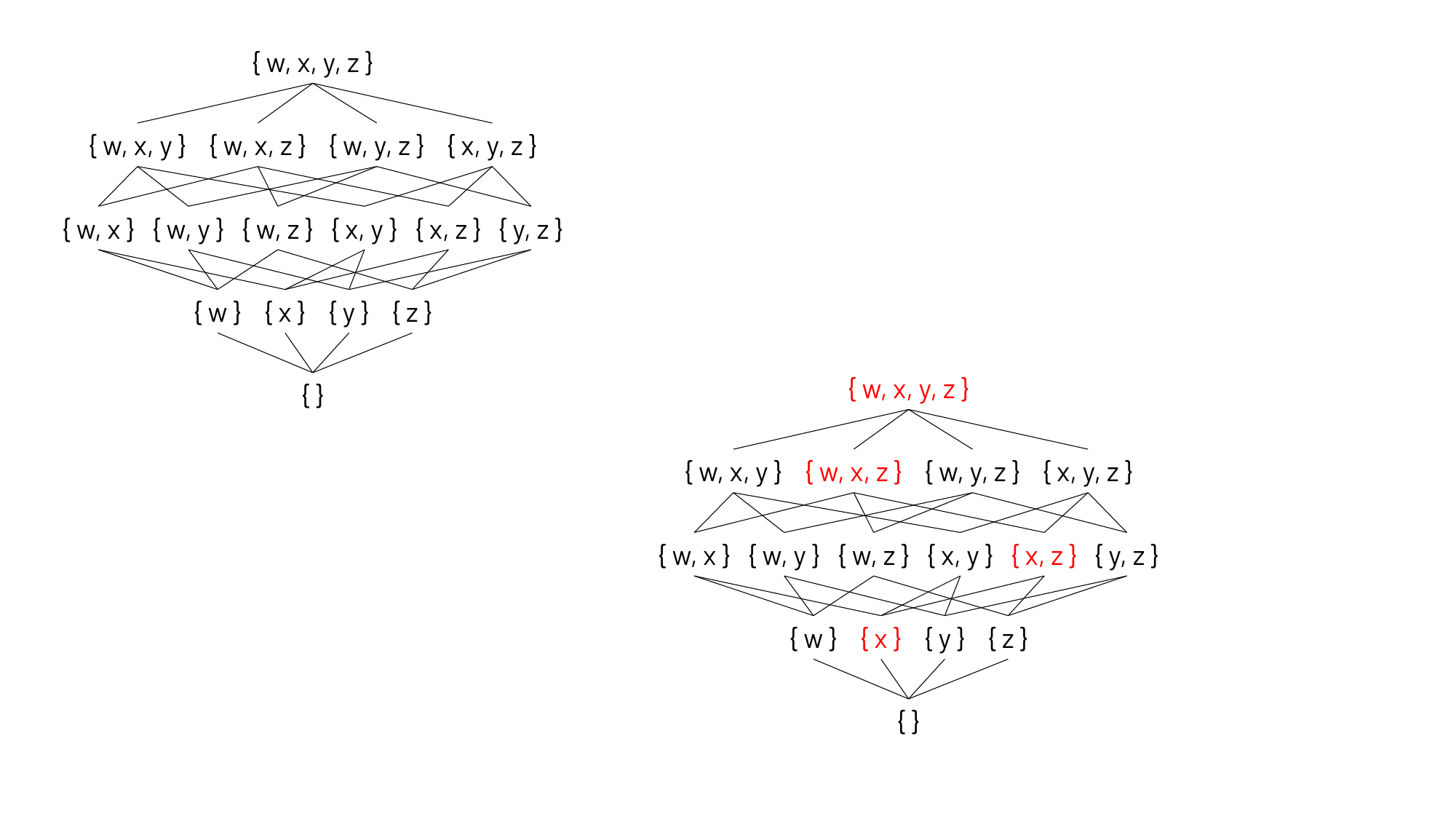

{ w, x, y, z }
{ w, x, y }
{ w, x, z }
{ w, y, z }
{ x, y, z }
{ w, x }
{ w, y }
{ w, z }
{ x, y }
{ x, z }
{ y, z }
{ w }
{ x }
{ y }
{ z }
{ w, x, y, z }
{ }
{ w, x, y }
{ w, x, z }
{ w, y, z }
{ x, y, z }
{ w, x }
{ w, y }
{ w, z }
{ x, y }
{ x, z }
{ y, z }
{ w }
{ x }
{ y }
{ z }
{ }